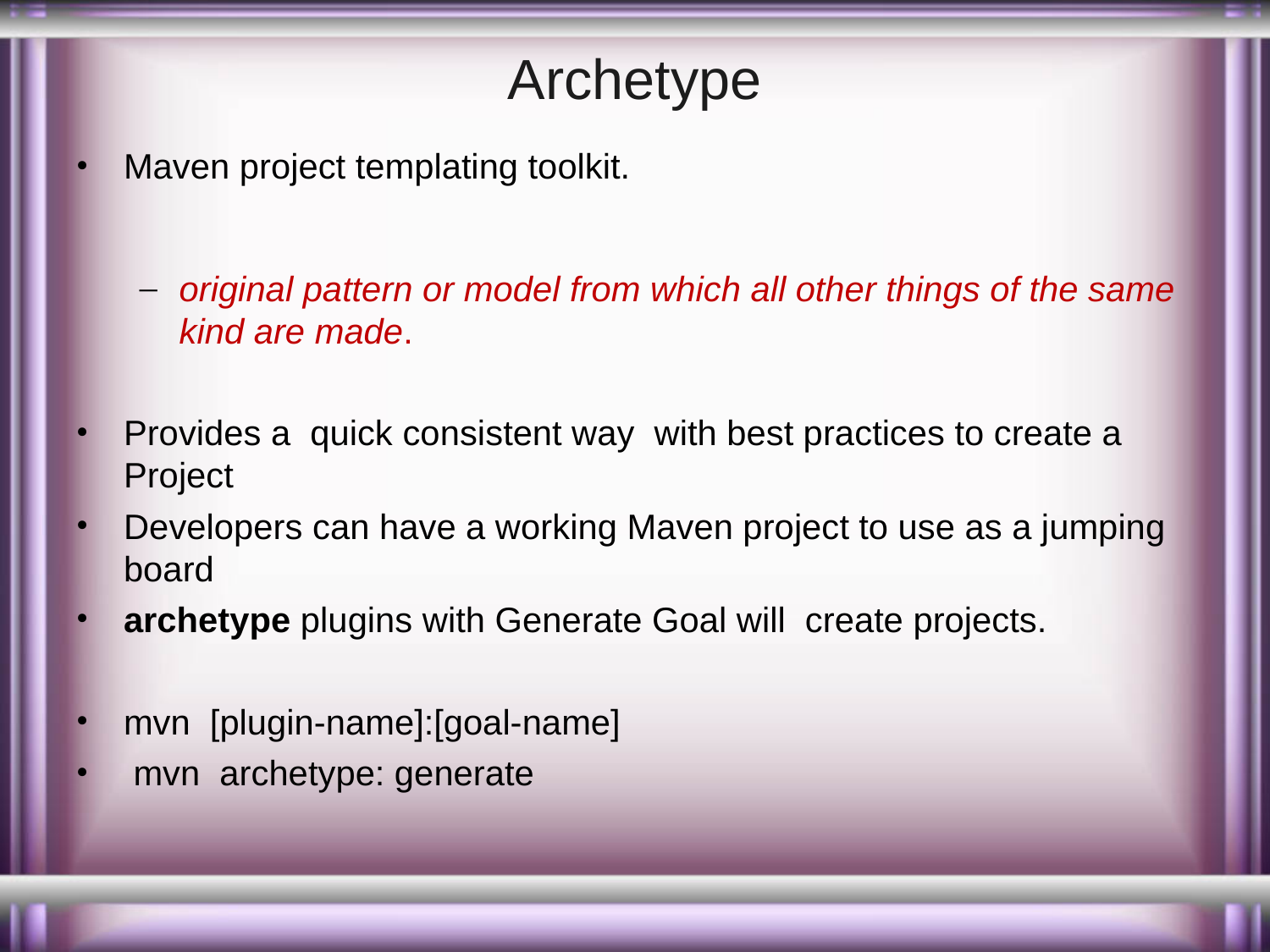

# Archetype
Maven project templating toolkit.

original pattern or model from which all other things of the same kind are made.

Provides a  quick consistent way  with best practices to create a Project
Developers can have a working Maven project to use as a jumping board
archetype plugins with Generate Goal will  create projects.

mvn  [plugin-name]:[goal-name]
 mvn  archetype: generate